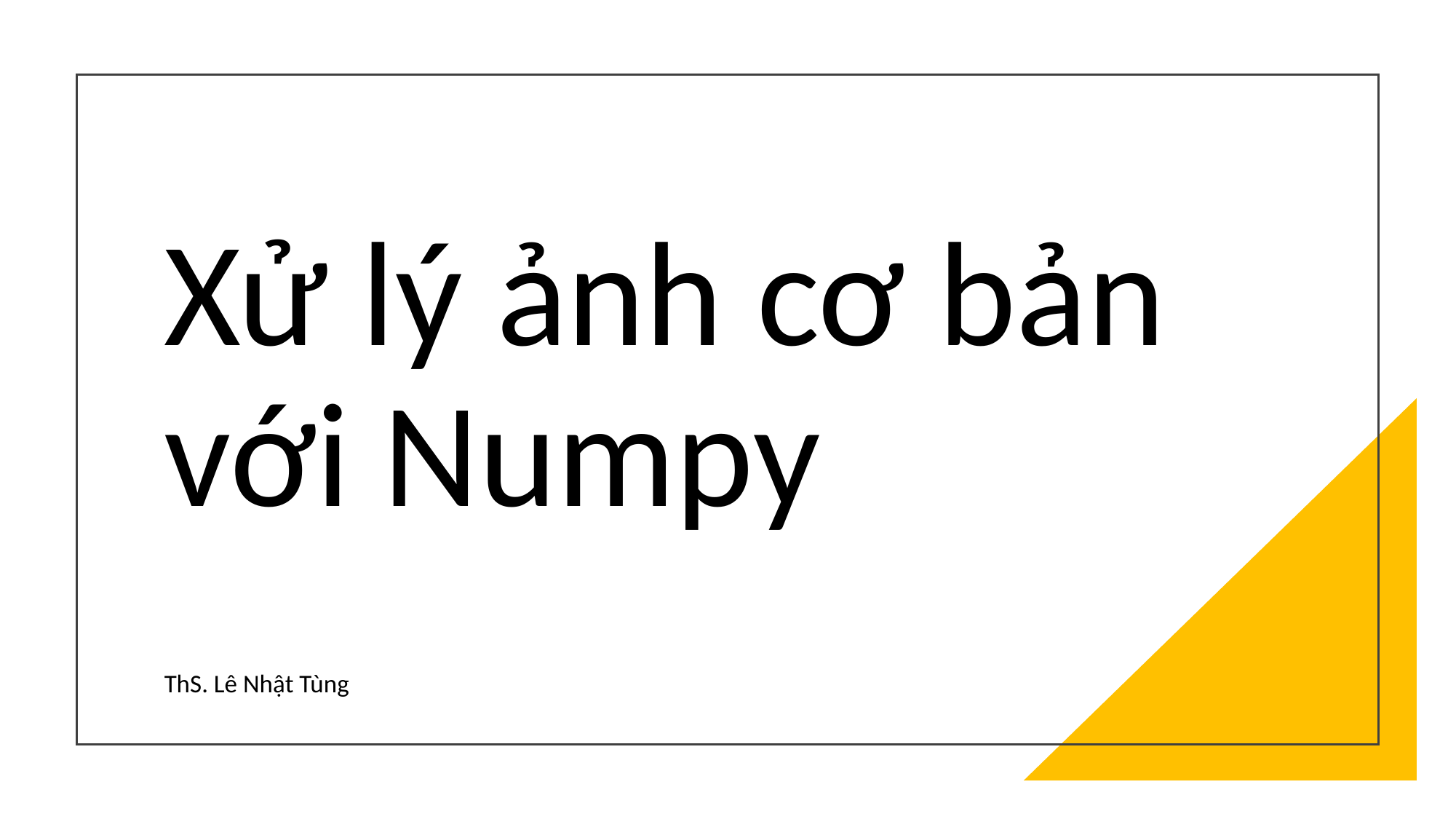

# Xử lý ảnh cơ bản với Numpy

ThS. Lê Nhật Tùng